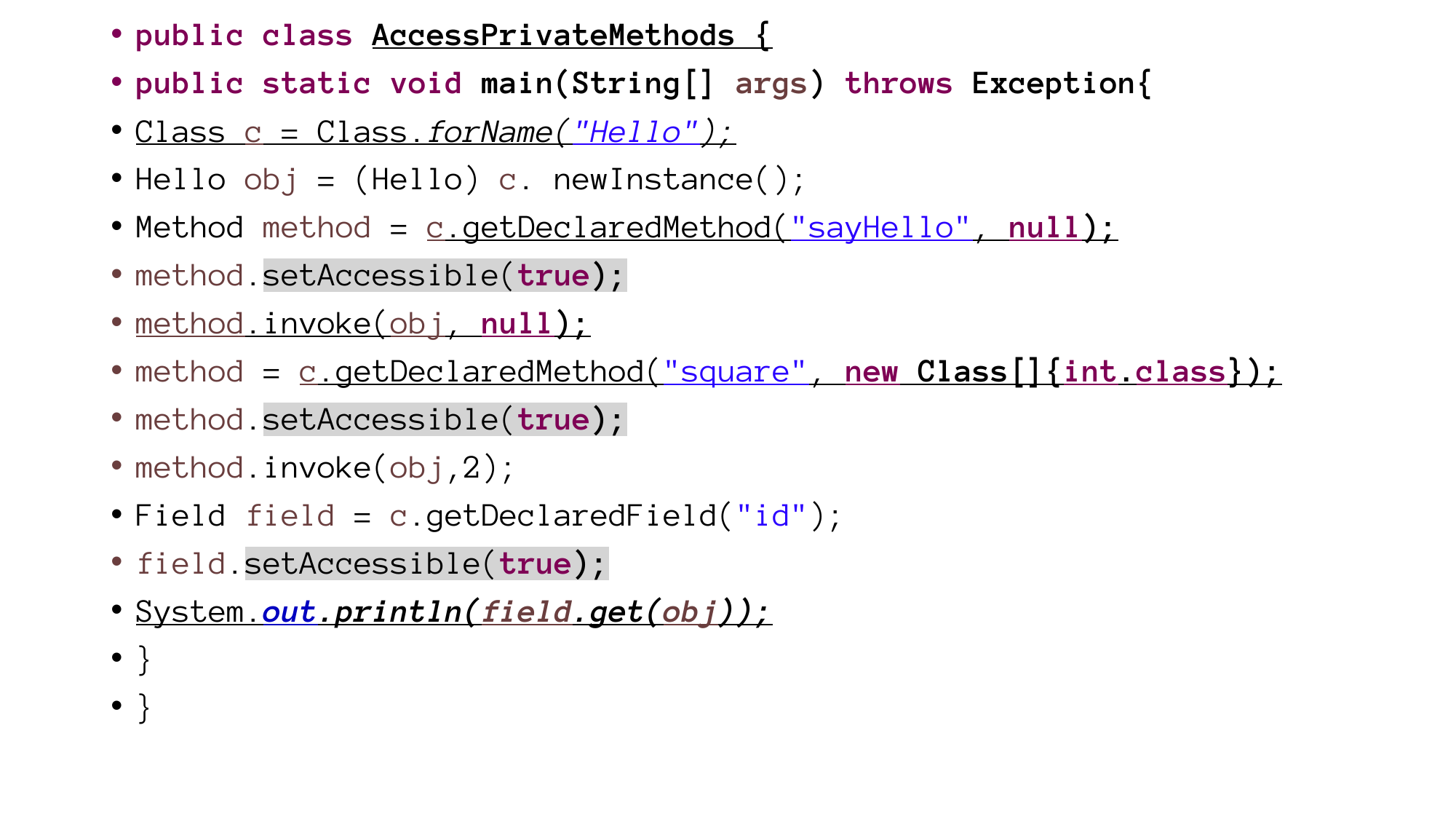

public class AccessPrivateMethods {
public static void main(String[] args) throws Exception{
Class c = Class.forName("Hello");
Hello obj = (Hello) c. newInstance();
Method method = c.getDeclaredMethod("sayHello", null);
method.setAccessible(true);
method.invoke(obj, null);
method = c.getDeclaredMethod("square", new Class[]{int.class});
method.setAccessible(true);
method.invoke(obj,2);
Field field = c.getDeclaredField("id");
field.setAccessible(true);
System.out.println(field.get(obj));
}
}